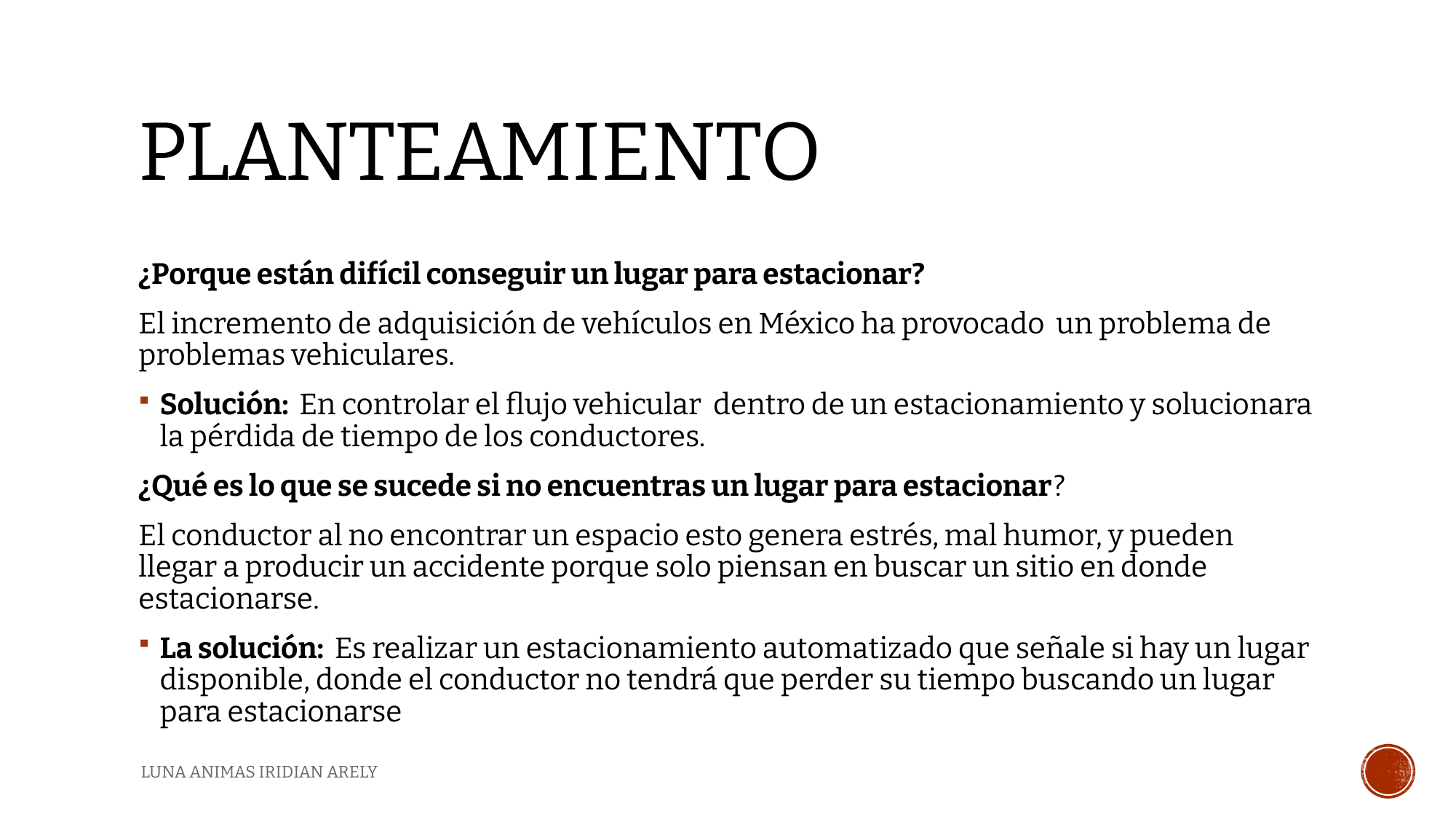

# planteamiento
¿Porque están difícil conseguir un lugar para estacionar?
El incremento de adquisición de vehículos en México ha provocado  un problema de problemas vehiculares.
Solución:  En controlar el flujo vehicular  dentro de un estacionamiento y solucionara la pérdida de tiempo de los conductores.
¿Qué es lo que se sucede si no encuentras un lugar para estacionar?
El conductor al no encontrar un espacio esto genera estrés, mal humor, y pueden llegar a producir un accidente porque solo piensan en buscar un sitio en donde estacionarse.
La solución:  Es realizar un estacionamiento automatizado que señale si hay un lugar disponible, donde el conductor no tendrá que perder su tiempo buscando un lugar para estacionarse
LUNA ANIMAS IRIDIAN ARELY